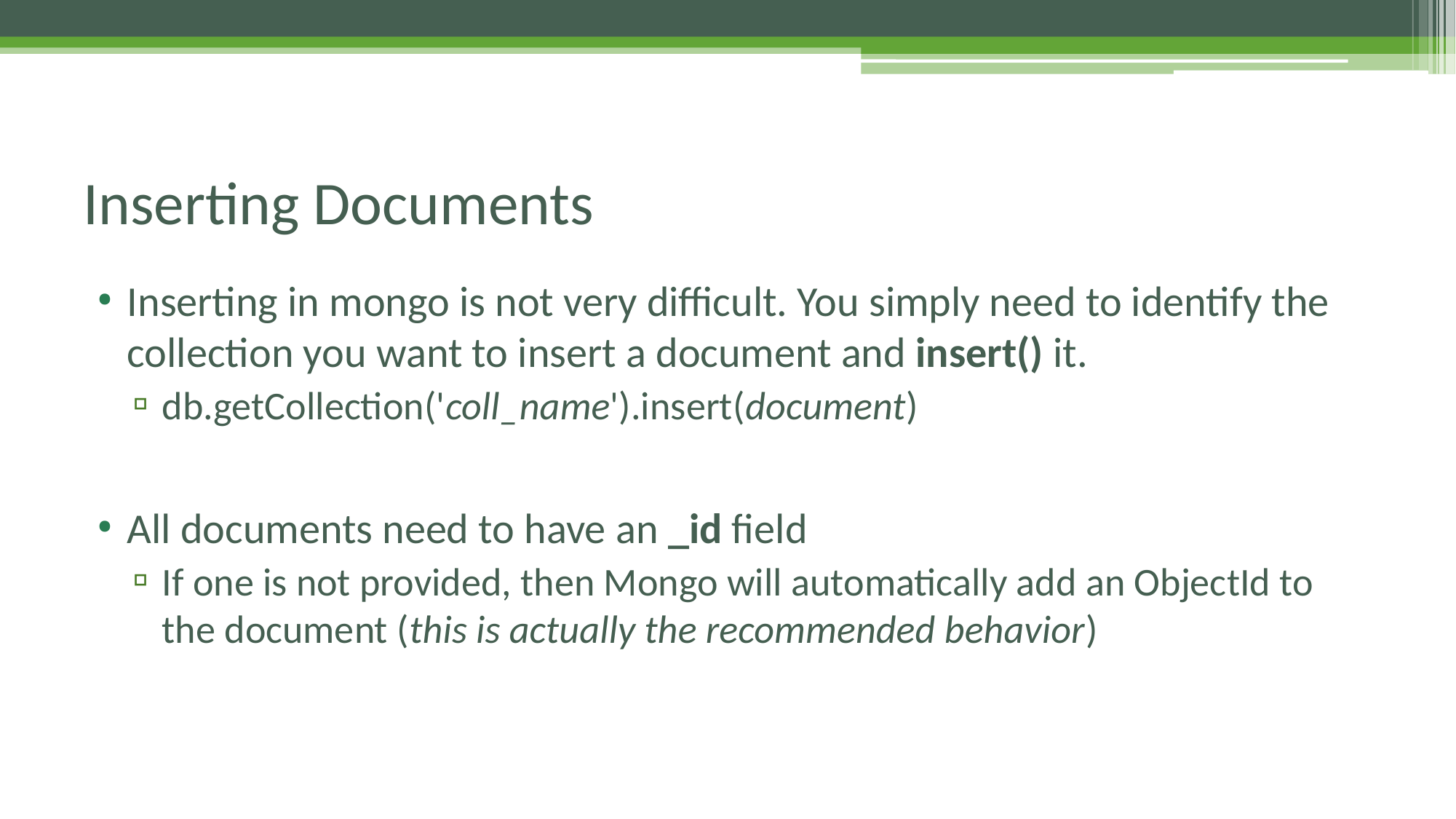

# Inserting Documents
Inserting in mongo is not very difficult. You simply need to identify the collection you want to insert a document and insert() it.
db.getCollection('coll_name').insert(document)

All documents need to have an _id field
If one is not provided, then Mongo will automatically add an ObjectId to the document (this is actually the recommended behavior)